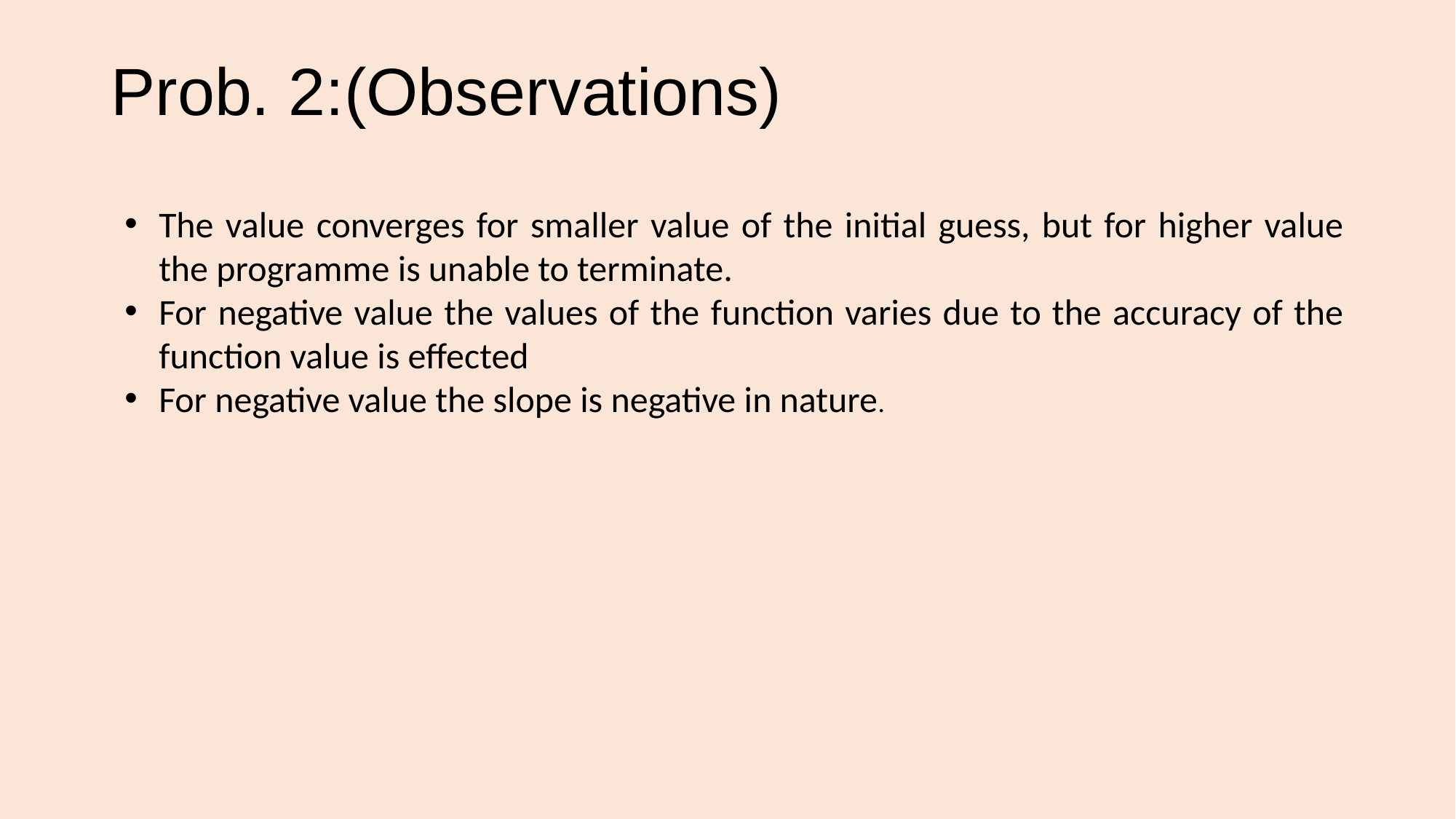

# Prob. 2:(Observations)
The value converges for smaller value of the initial guess, but for higher value the programme is unable to terminate.
For negative value the values of the function varies due to the accuracy of the function value is effected
For negative value the slope is negative in nature.